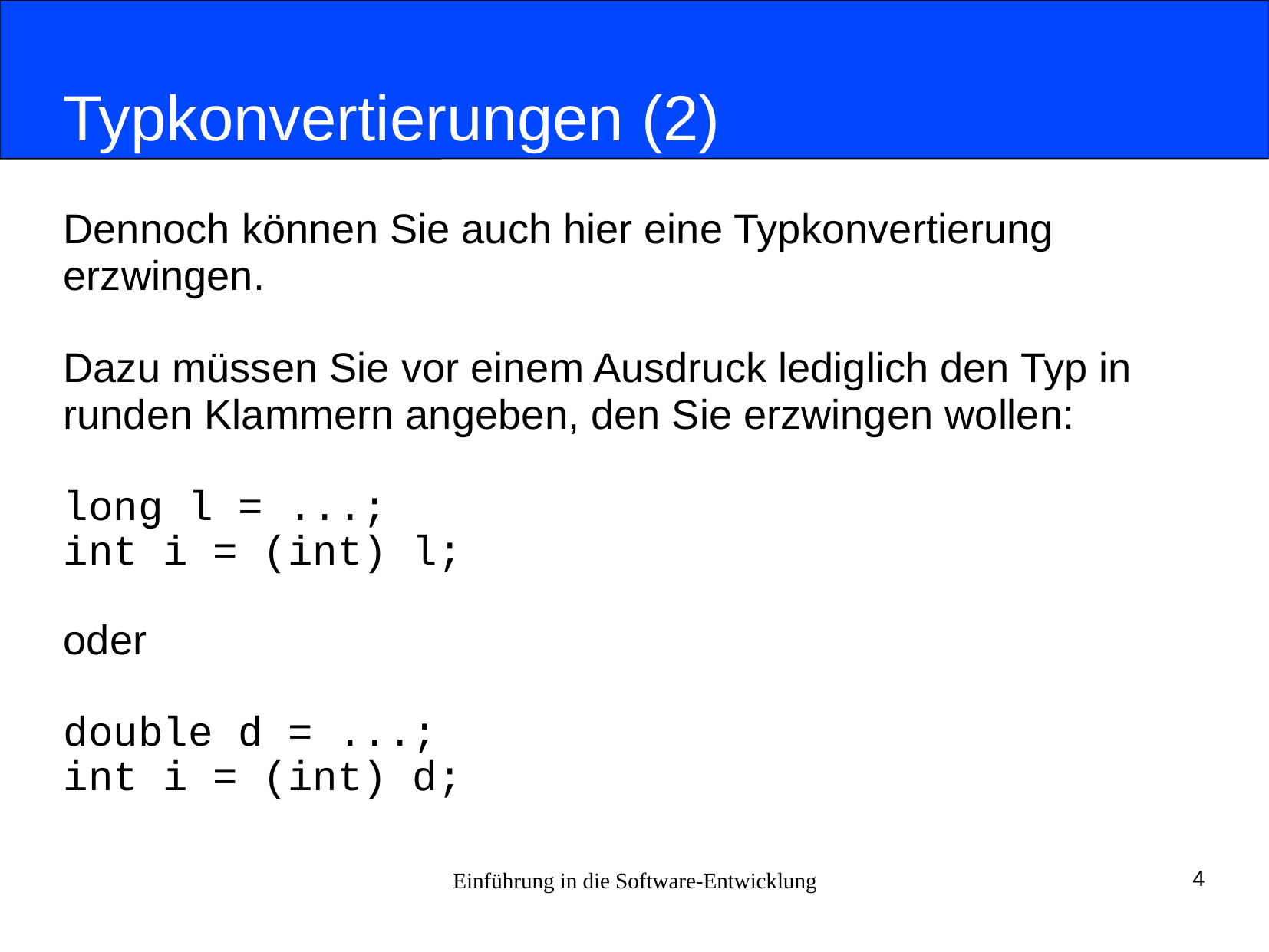

# Typkonvertierungen (2)
Dennoch können Sie auch hier eine Typkonvertierung
erzwingen.

Dazu müssen Sie vor einem Ausdruck lediglich den Typ in
runden Klammern angeben, den Sie erzwingen wollen:

long l = ...;
int i = (int) l;

oder

double d = ...;
int i = (int) d;

Einführung in die Software-Entwicklung
4